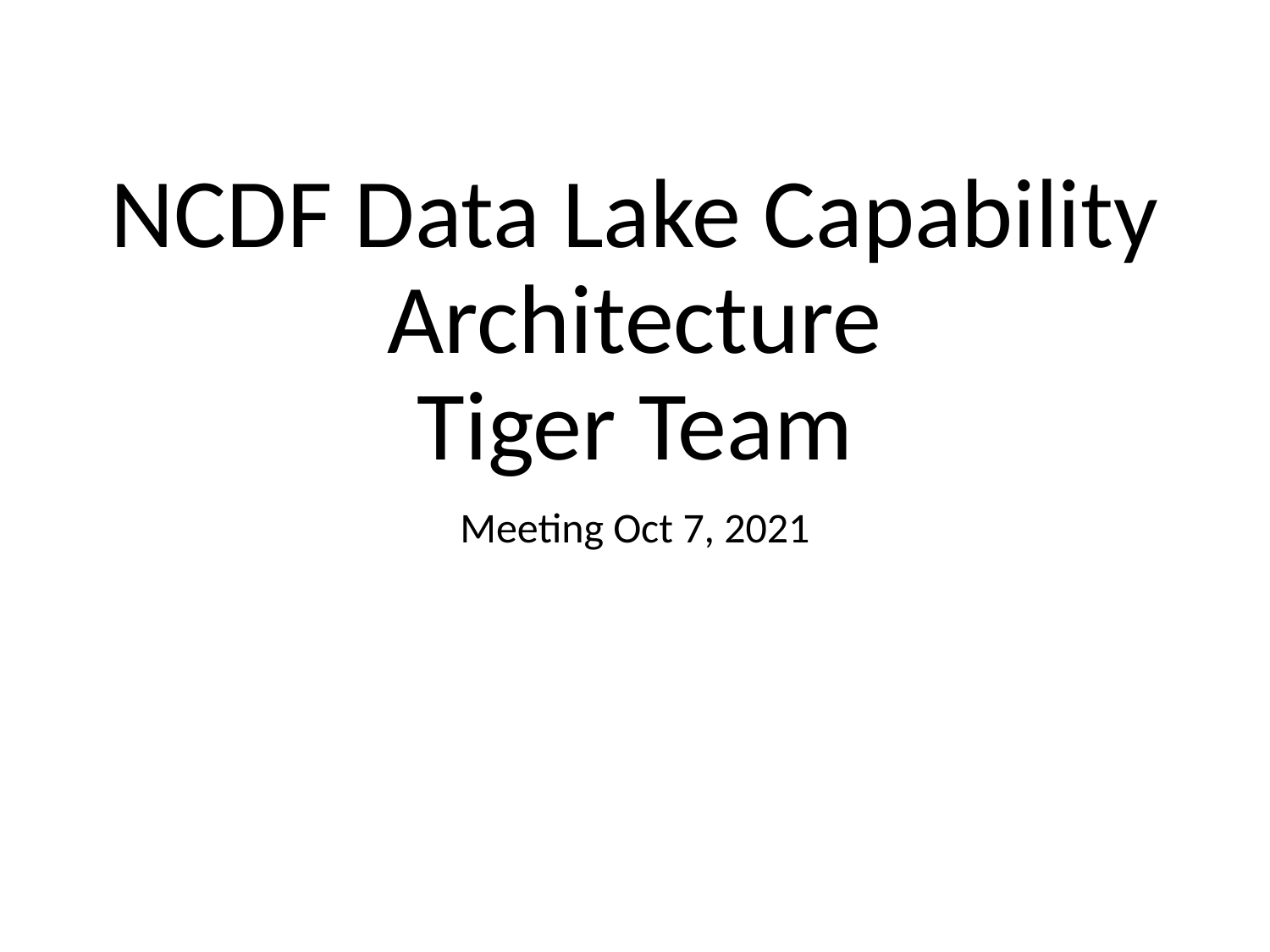

# NCDF Data Lake Capability Architecture Tiger Team
Meeting Oct 7, 2021